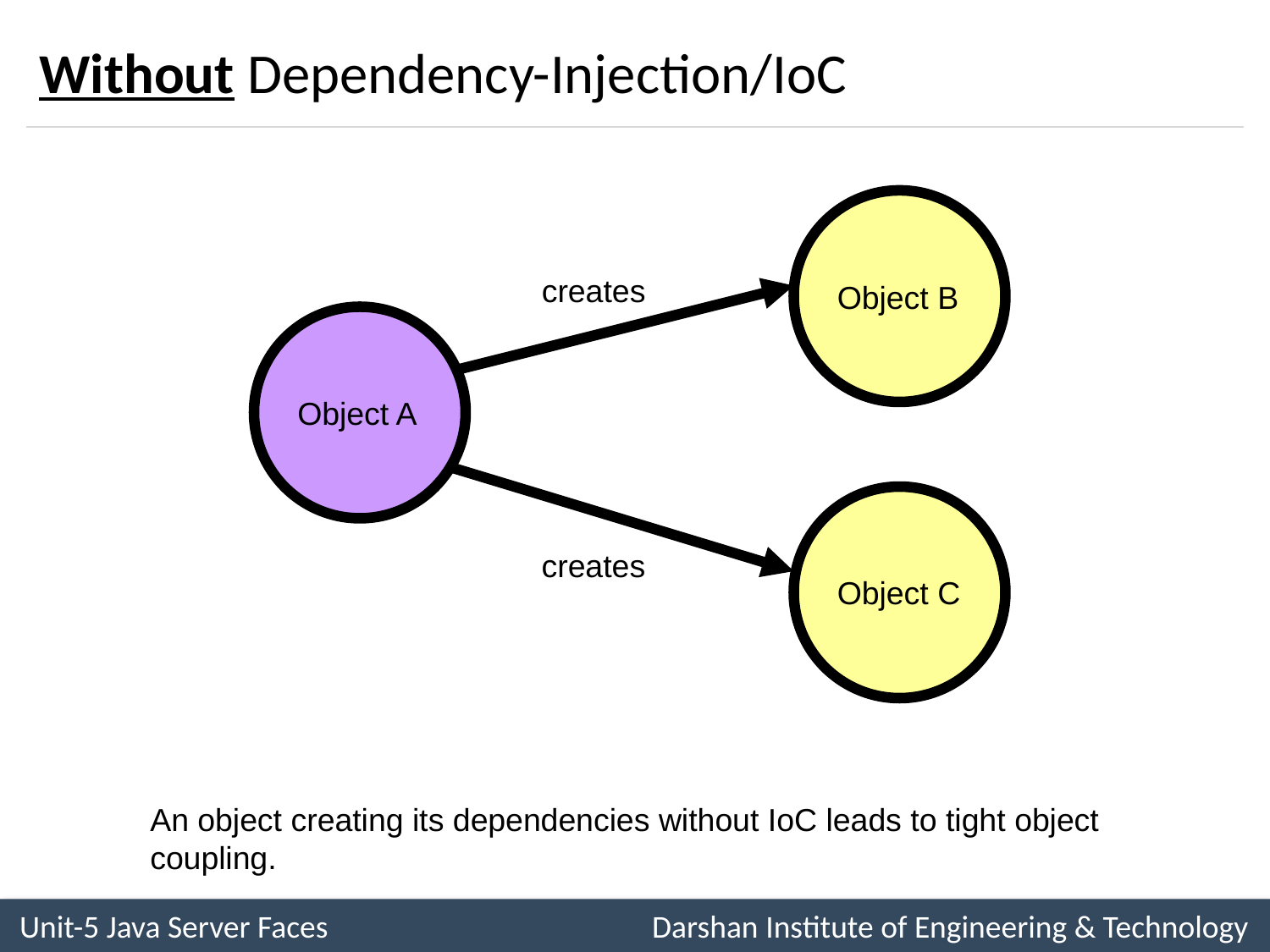

# Without Dependency-Injection/IoC
Object B

creates

Object A

Object C
creates
An object creating its dependencies without IoC leads to tight object coupling.